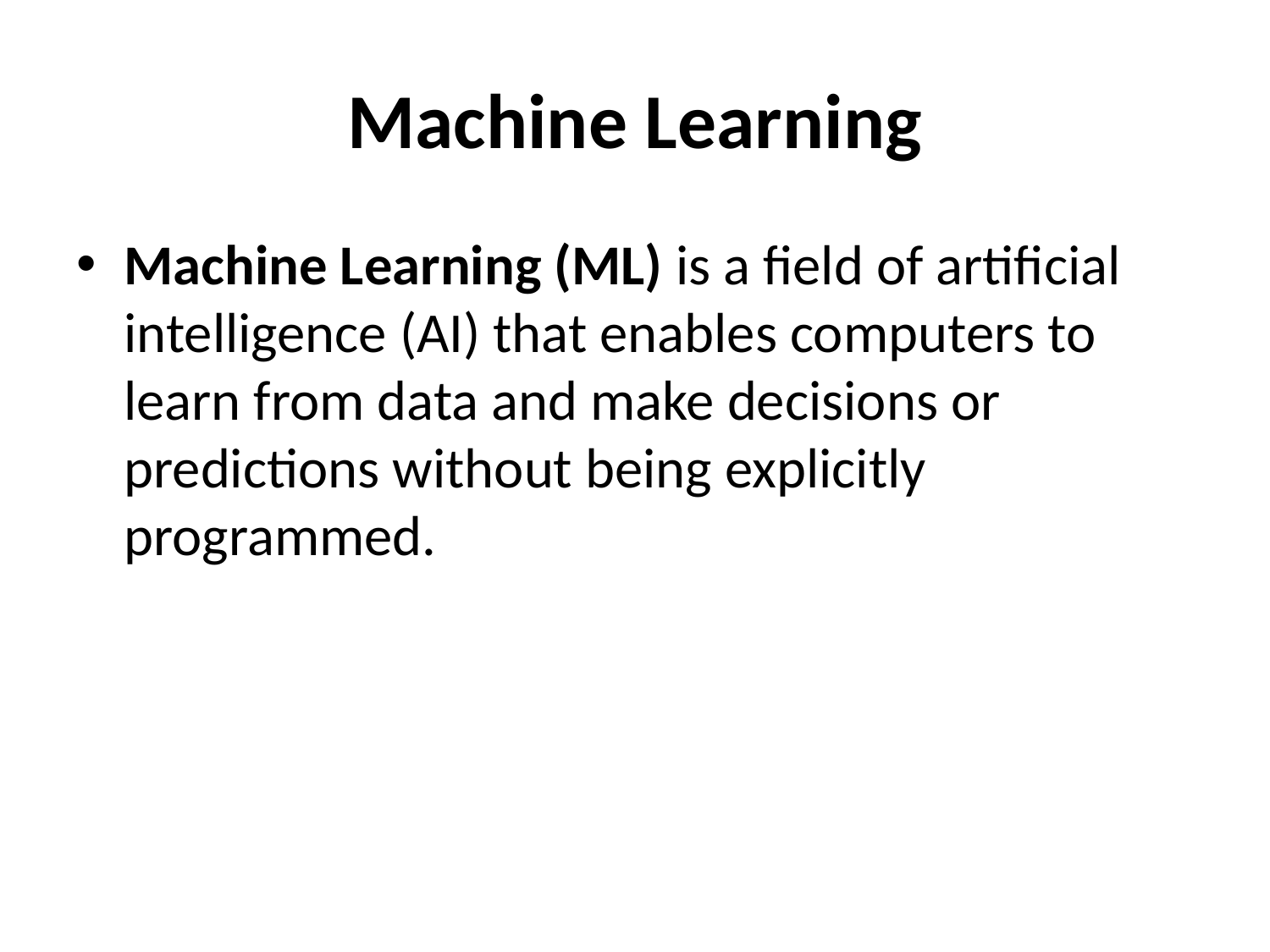

# Machine Learning
Machine Learning (ML) is a field of artificial intelligence (AI) that enables computers to learn from data and make decisions or predictions without being explicitly programmed.